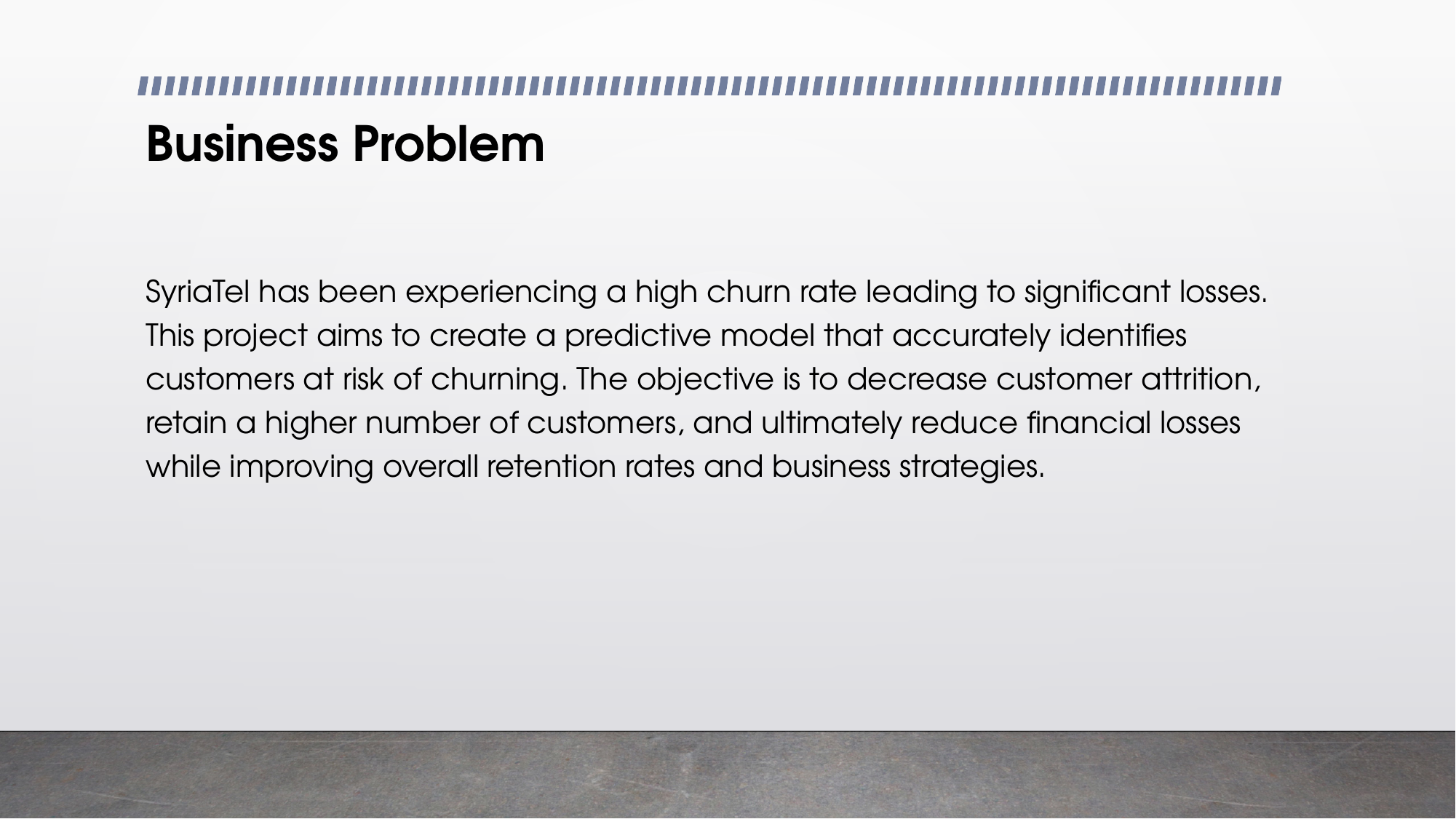

# Business Problem
SyriaTel has been experiencing a high churn rate leading to significant losses. This project aims to create a predictive model that accurately identifies customers at risk of churning. The objective is to decrease customer attrition, retain a higher number of customers, and ultimately reduce financial losses while improving overall retention rates and business strategies.